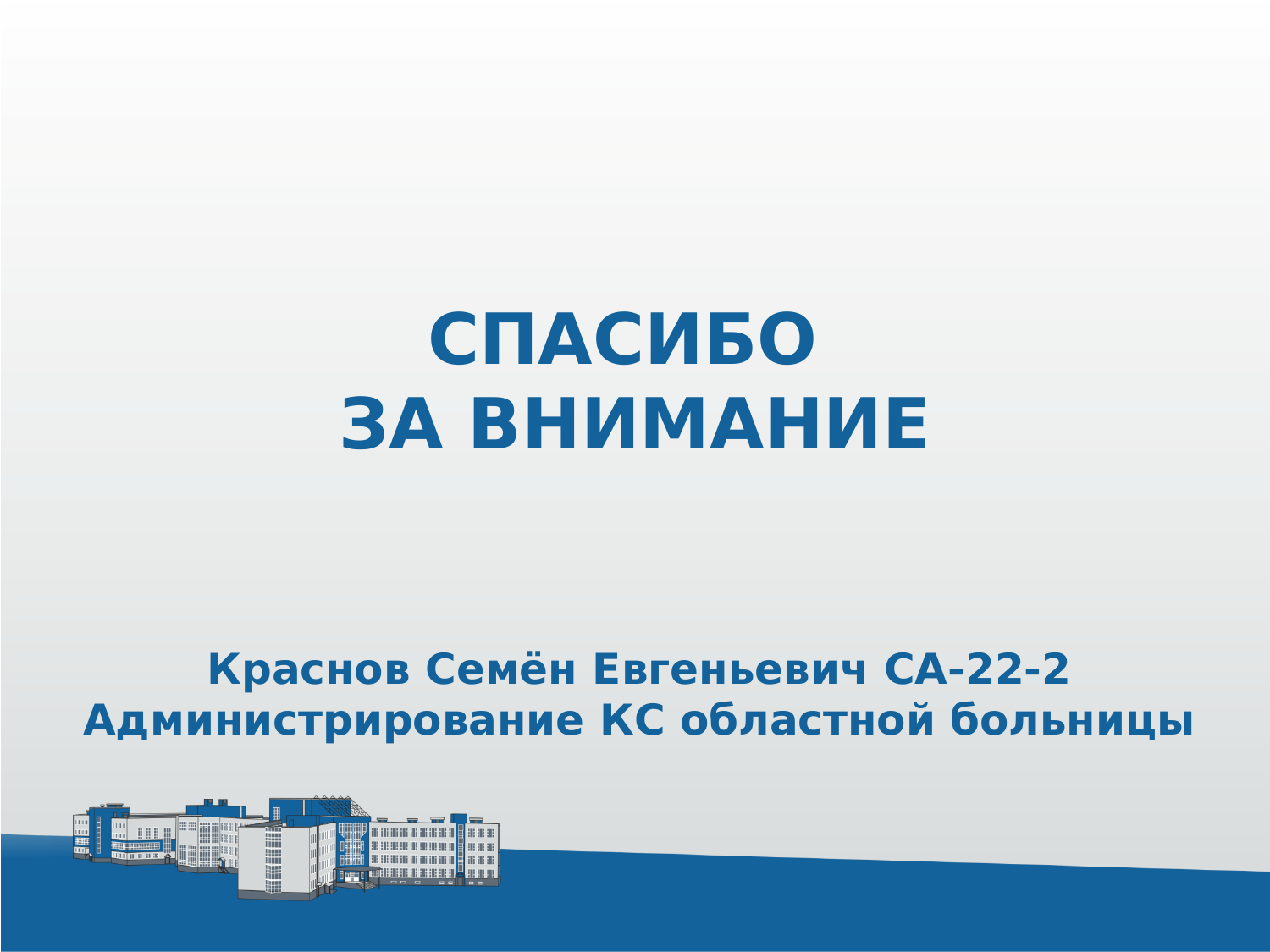

СПАСИБО
ЗА ВНИМАНИЕ
Краснов Семён Евгеньевич СА-22-2
Администрирование КС областной больницы